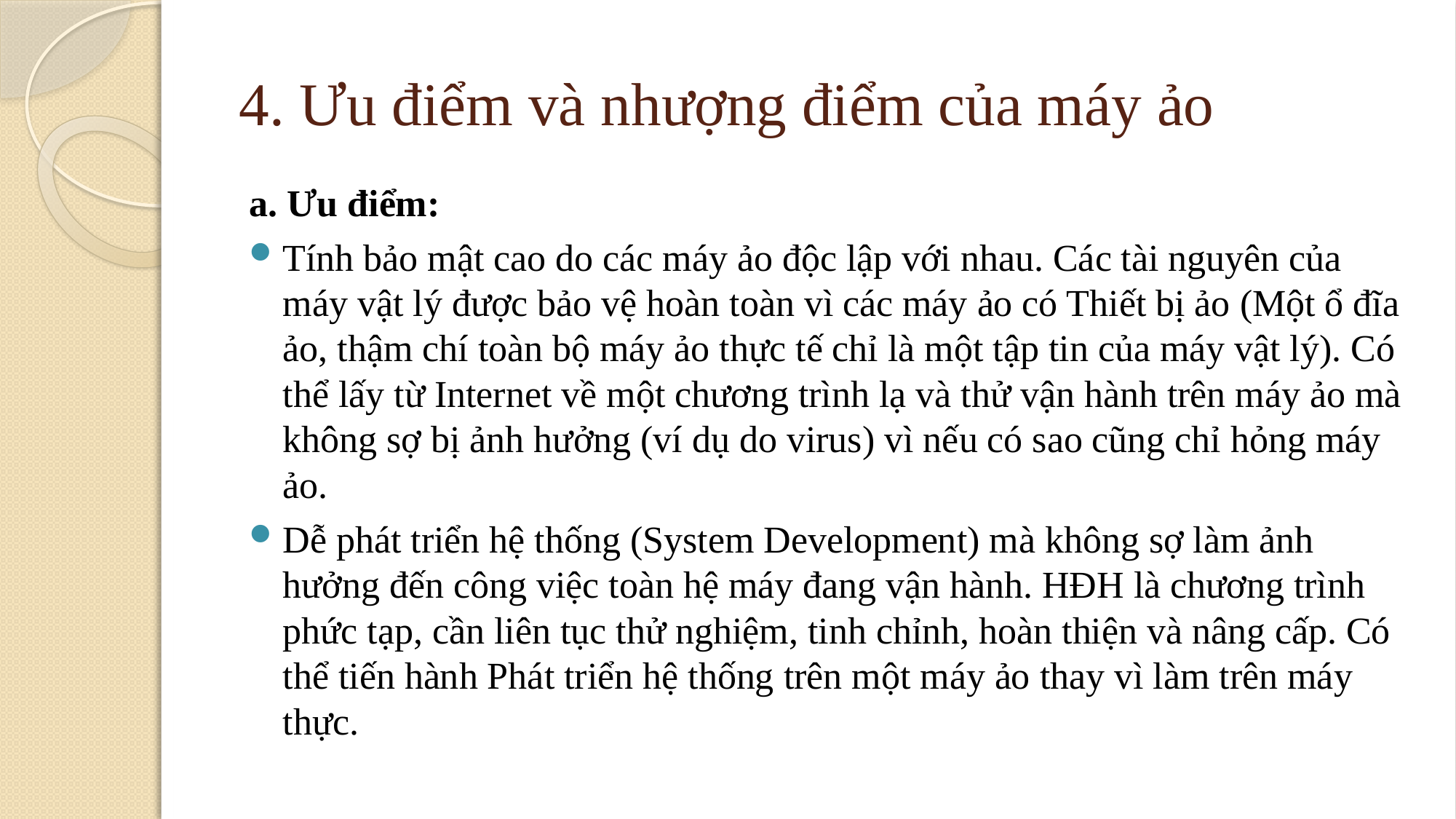

# 4. Ưu điểm và nhượng điểm của máy ảo
a. Ưu điểm:
Tính bảo mật cao do các máy ảo độc lập với nhau. Các tài nguyên của máy vật lý được bảo vệ hoàn toàn vì các máy ảo có Thiết bị ảo (Một ổ đĩa ảo, thậm chí toàn bộ máy ảo thực tế chỉ là một tập tin của máy vật lý). Có thể lấy từ Internet về một chương trình lạ và thử vận hành trên máy ảo mà không sợ bị ảnh hưởng (ví dụ do virus) vì nếu có sao cũng chỉ hỏng máy ảo.
Dễ phát triển hệ thống (System Development) mà không sợ làm ảnh hưởng đến công việc toàn hệ máy đang vận hành. HĐH là chương trình phức tạp, cần liên tục thử nghiệm, tinh chỉnh, hoàn thiện và nâng cấp. Có thể tiến hành Phát triển hệ thống trên một máy ảo thay vì làm trên máy thực.